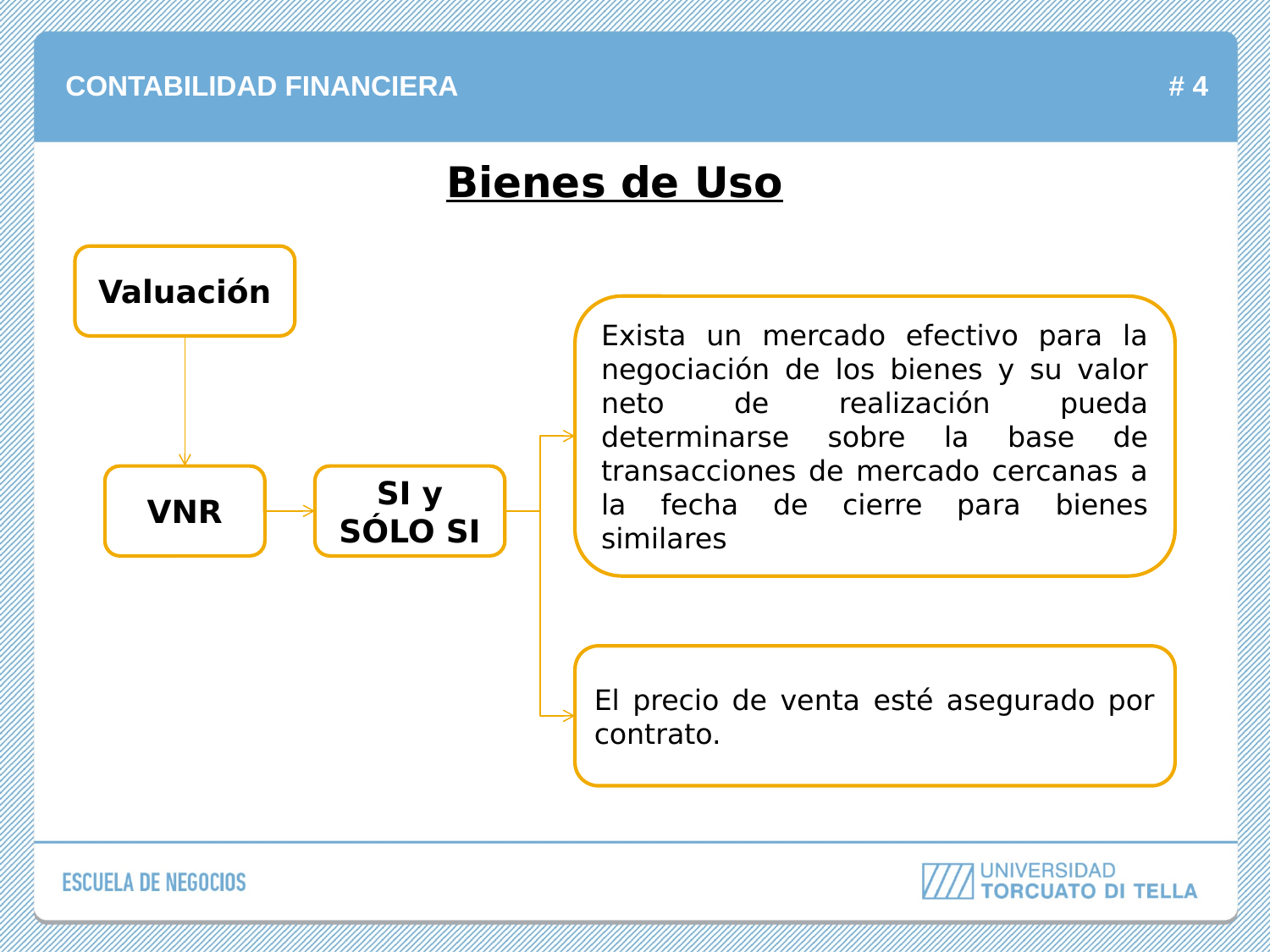

Bienes de Uso
Valuación
Exista un mercado efectivo para la negociación de los bienes y su valor neto de realización pueda determinarse sobre la base de transacciones de mercado cercanas a la fecha de cierre para bienes similares
VNR
SI y SÓLO SI
El precio de venta esté asegurado por contrato.